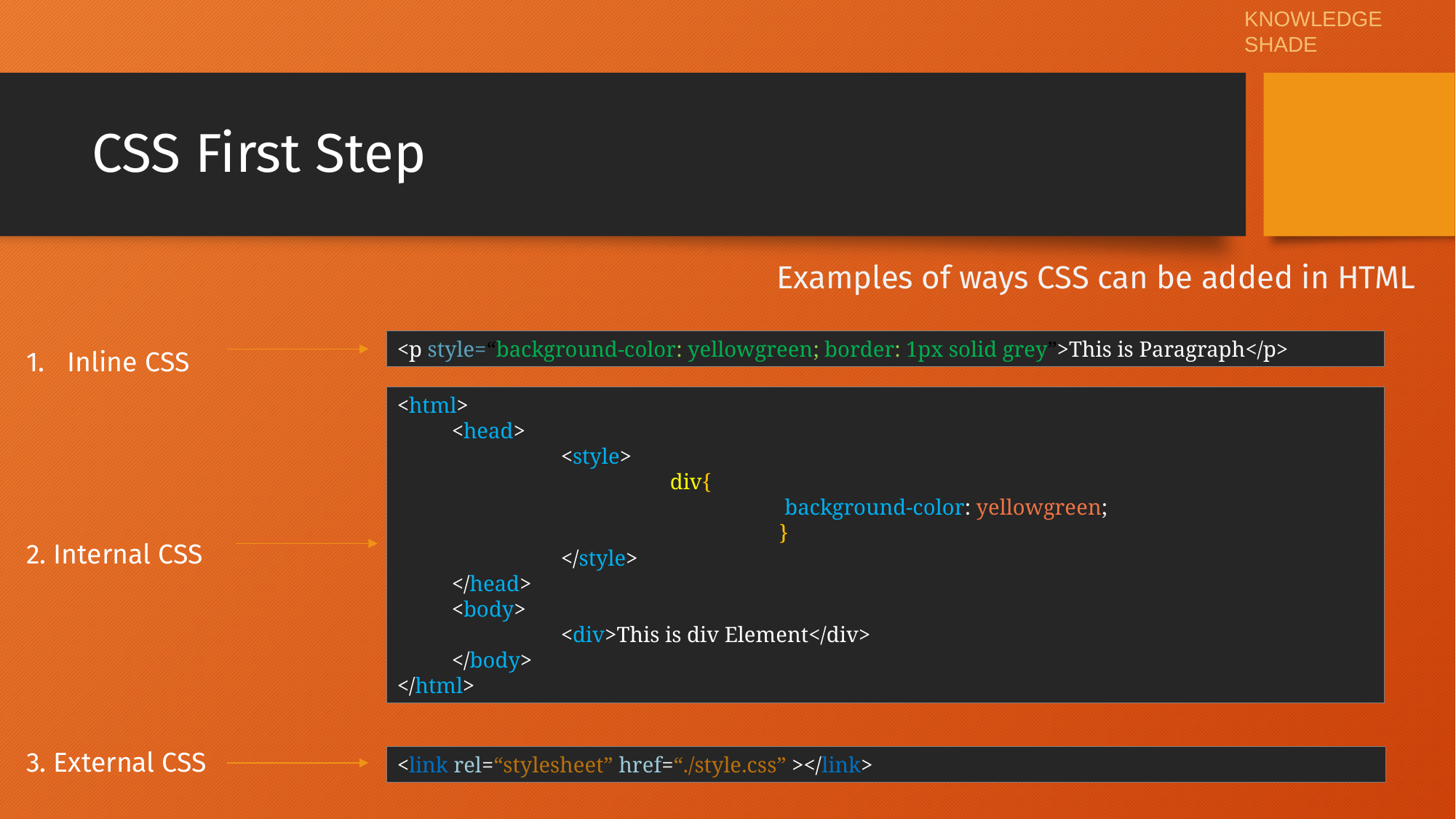

KNOWLEDGE SHADE
# CSS First Step
Examples of ways CSS can be added in HTML

Inline CSS
<p style=“background-color: yellowgreen; border: 1px solid grey”>This is Paragraph</p>
<html>
<head>
	<style>
		div{
			 background-color: yellowgreen;
			}
	</style>
</head>
<body>
	<div>This is div Element</div>
</body>
</html>
2. Internal CSS
3. External CSS

<link rel=“stylesheet” href=“./style.css” ></link>